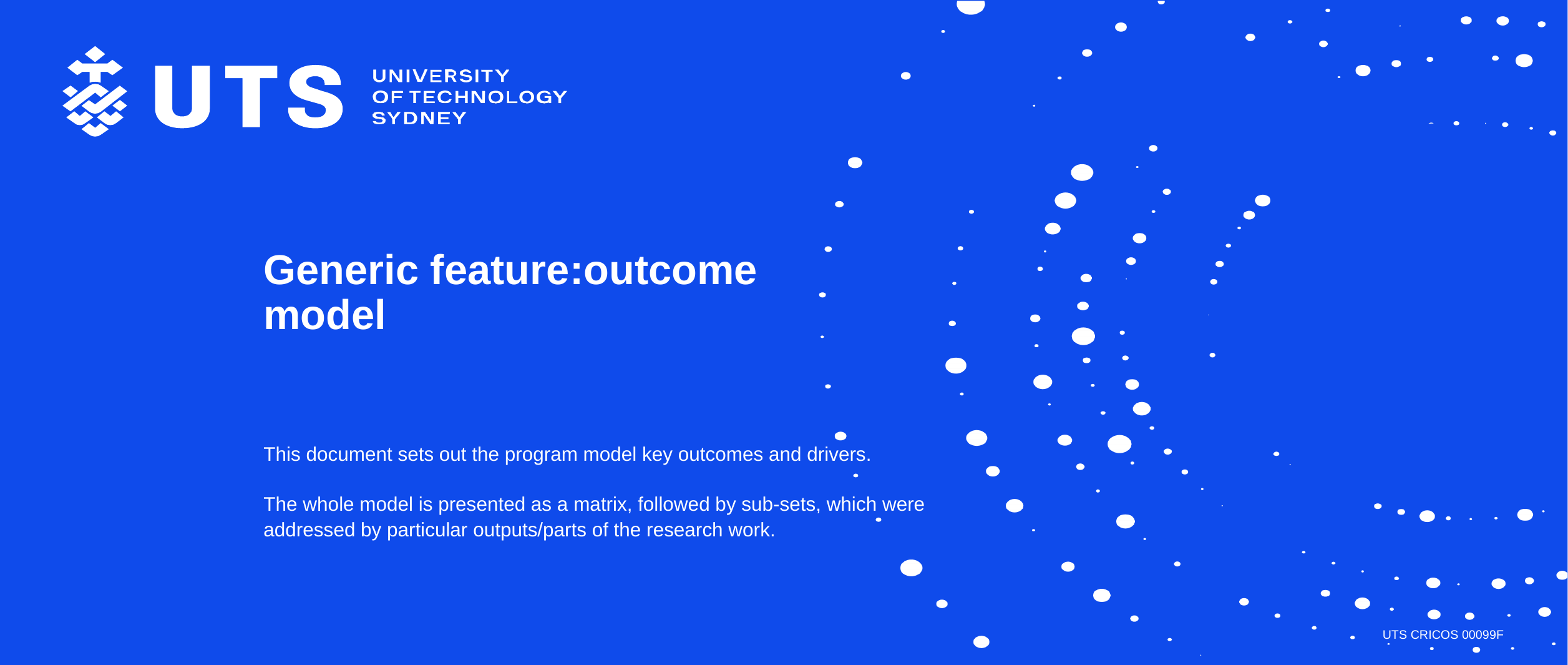

# Generic feature:outcome model
This document sets out the program model key outcomes and drivers.

The whole model is presented as a matrix, followed by sub-sets, which were addressed by particular outputs/parts of the research work.